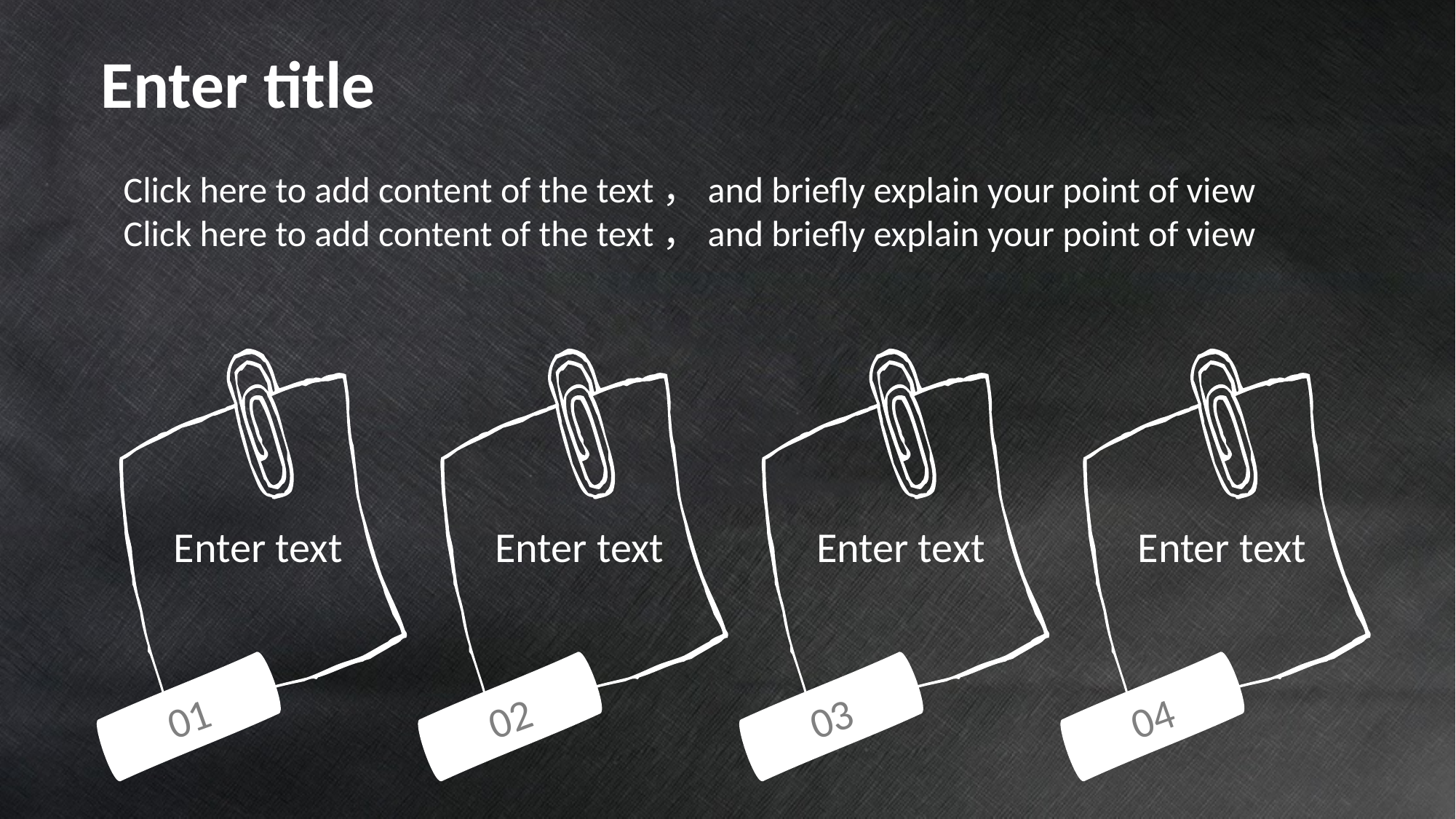

# Enter title
Click here to add content of the text，and briefly explain your point of view
Click here to add content of the text，and briefly explain your point of view

Enter text
Enter text
Enter text
Enter text
01
02
03
04